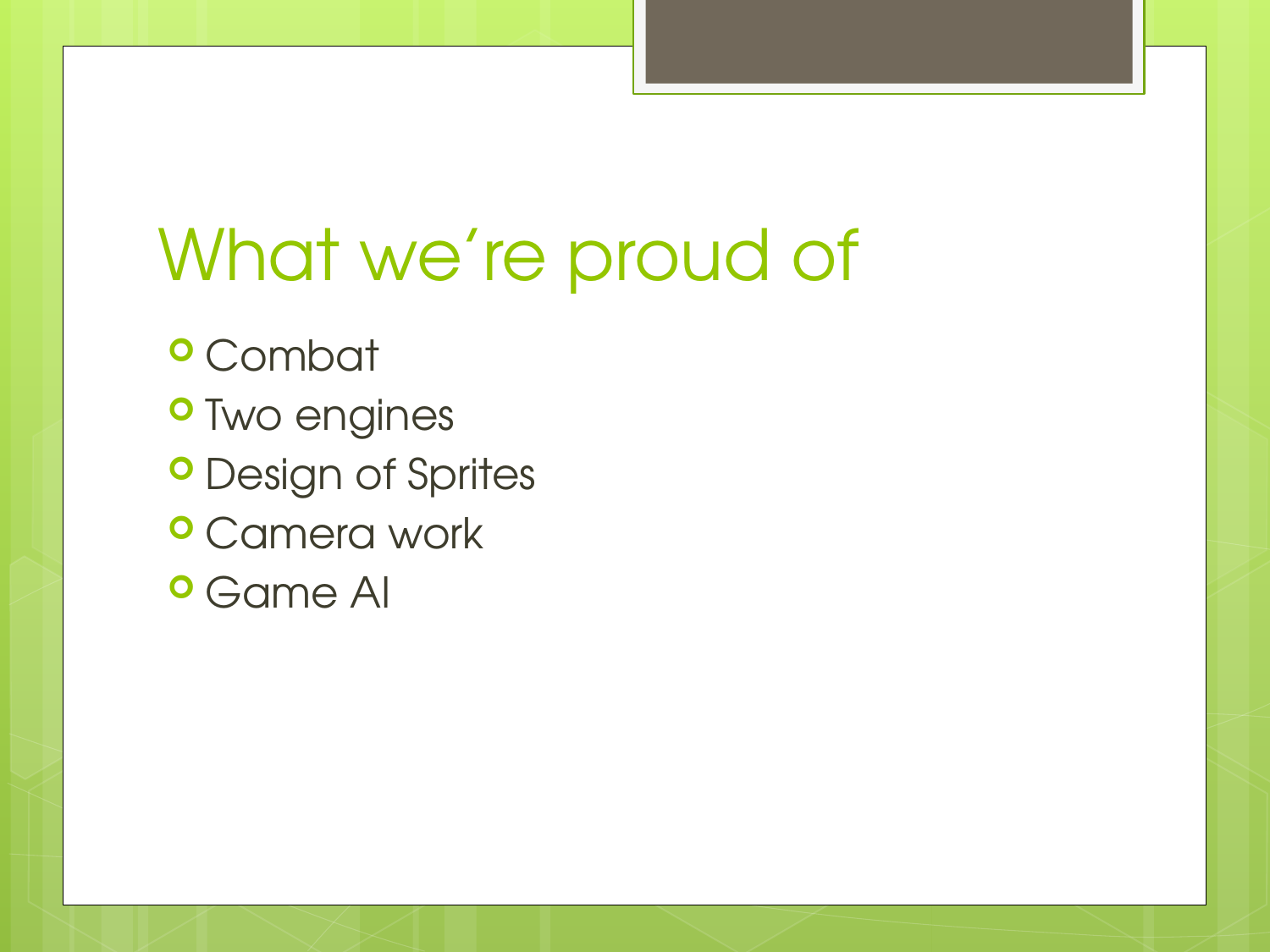

# What we’re proud of
Combat
Two engines
Design of Sprites
Camera work
Game AI